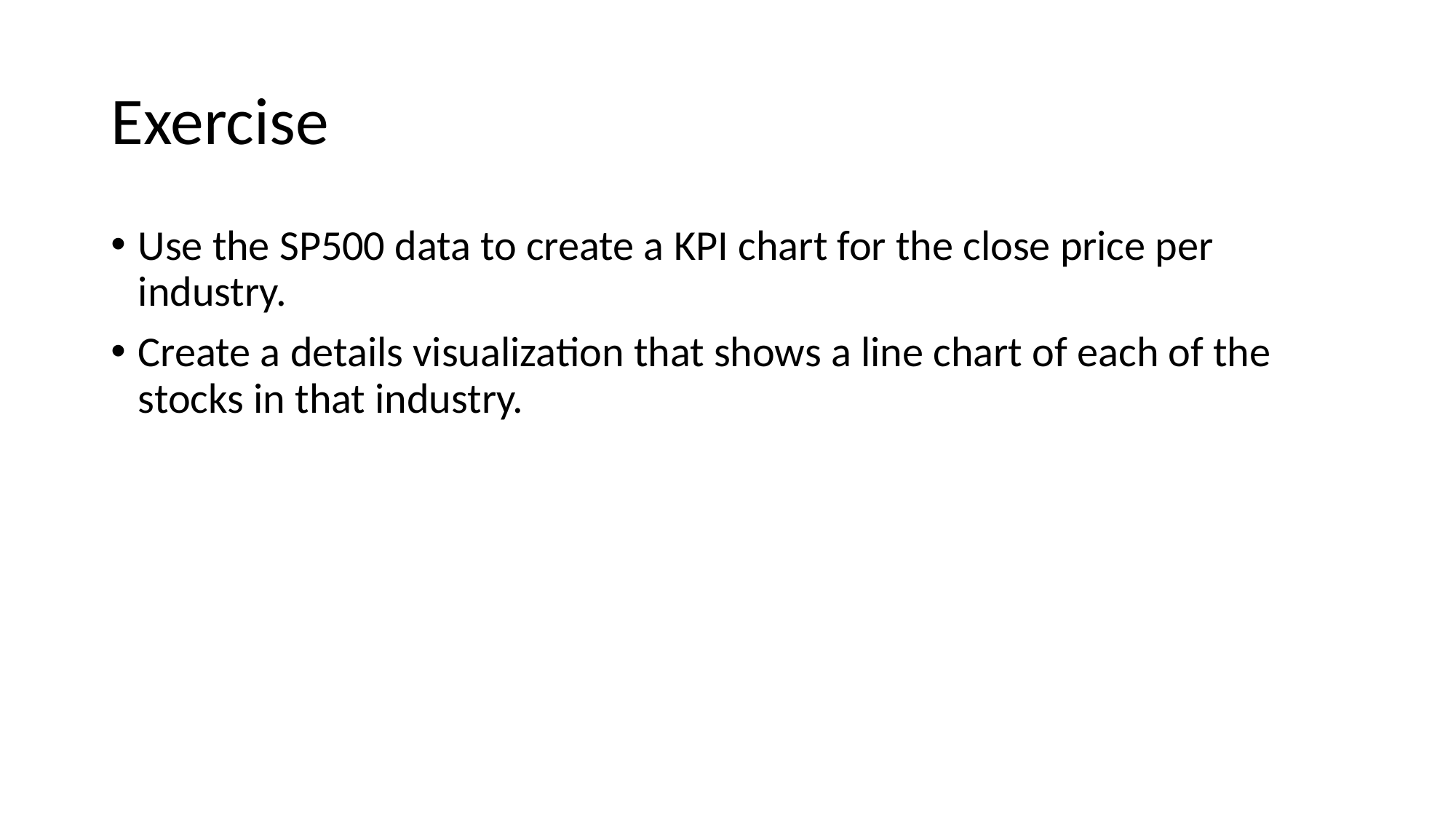

# Exercise
Use the SP500 data to create a KPI chart for the close price per industry.
Create a details visualization that shows a line chart of each of the stocks in that industry.